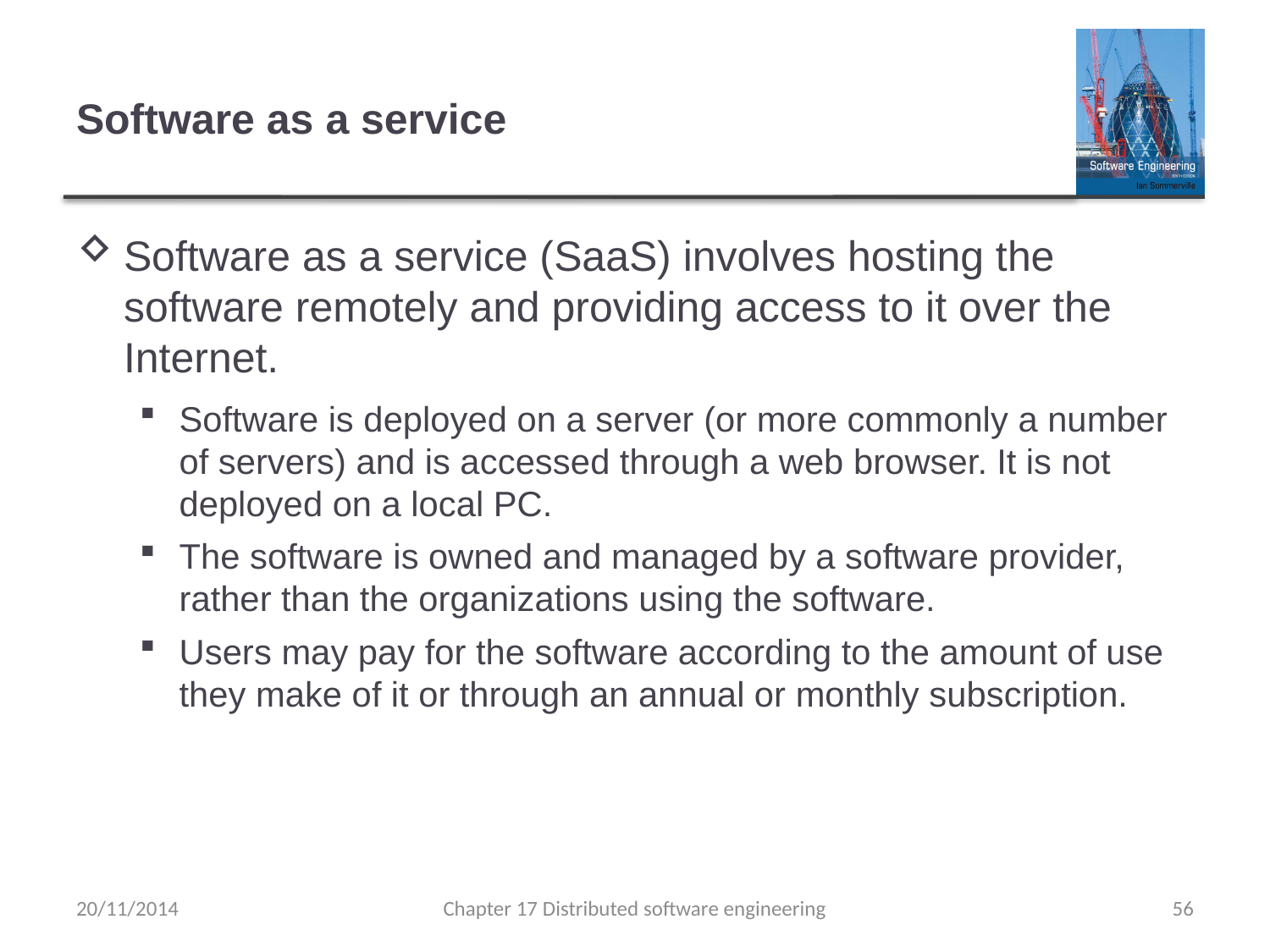

# Software as a service
Software as a service (SaaS) involves hosting the software remotely and providing access to it over the Internet.
Software is deployed on a server (or more commonly a number of servers) and is accessed through a web browser. It is not deployed on a local PC.
The software is owned and managed by a software provider, rather than the organizations using the software.
Users may pay for the software according to the amount of use they make of it or through an annual or monthly subscription.
20/11/2014
Chapter 17 Distributed software engineering
56